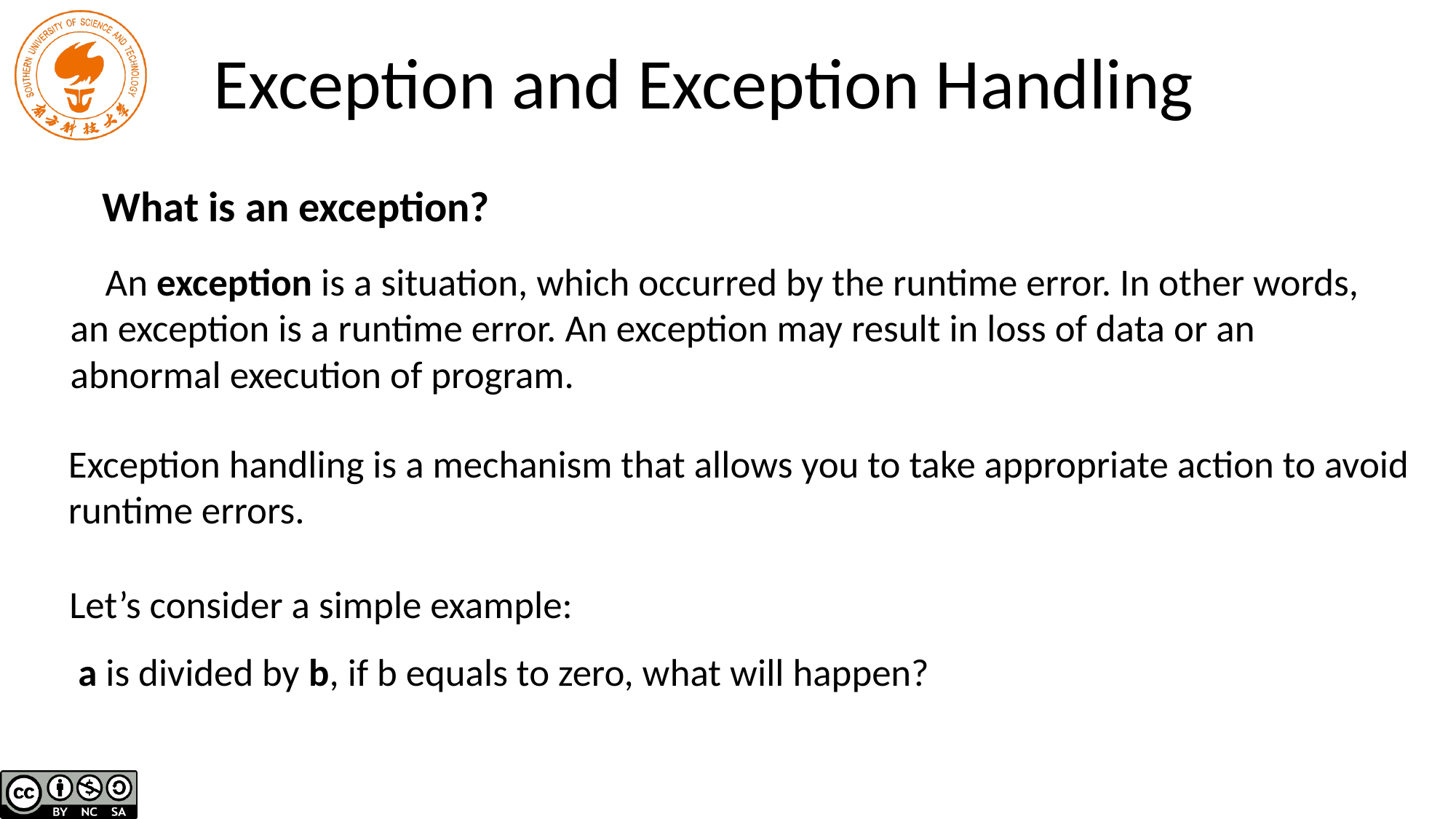

# Exception and Exception Handling
 What is an exception?

    An exception is a situation, which occurred by the runtime error. In other words, an exception is a runtime error. An exception may result in loss of data or an abnormal execution of program.

Exception handling is a mechanism that allows you to take appropriate action to avoid runtime errors.

Let’s consider a simple example:
 a is divided by b, if b equals to zero, what will happen?